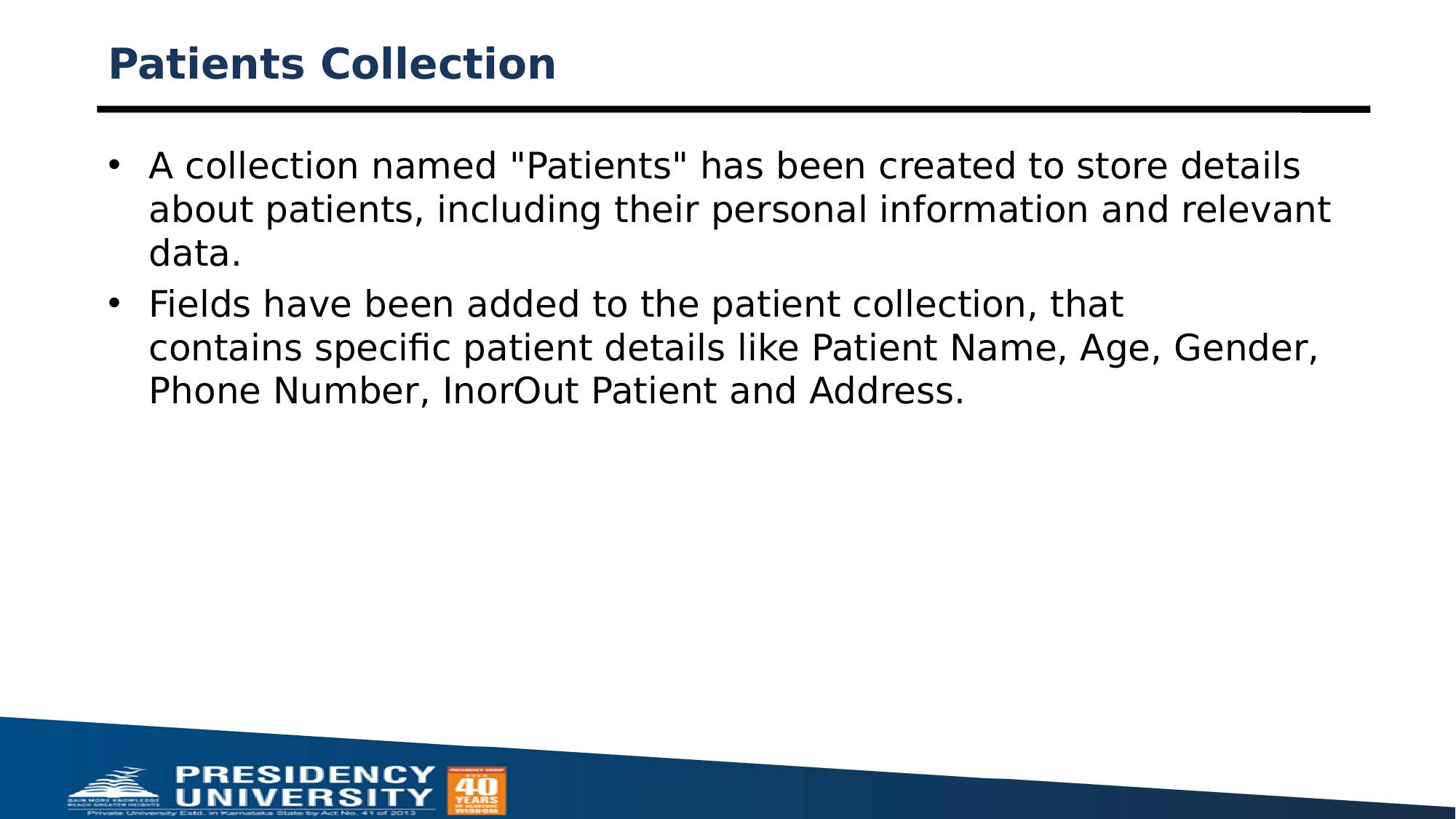

# Patients Collection
A collection named "Patients" has been created to store details about patients, including their personal information and relevant data.
Fields have been added to the patient collection, that contains specific patient details like Patient Name, Age, Gender, Phone Number, InorOut Patient and Address.